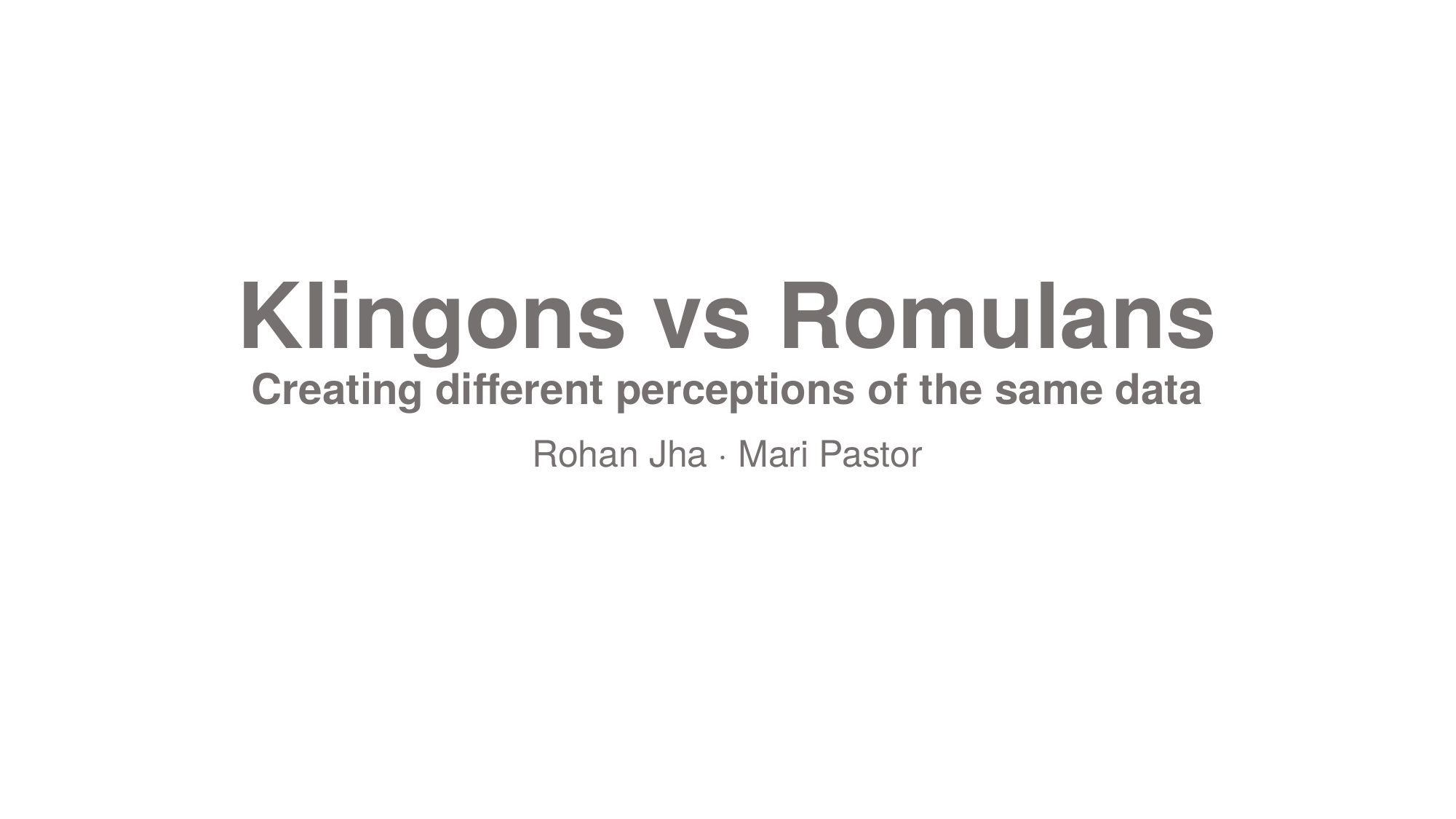

# Klingons vs Romulans Creating different perceptions of the same data
Rohan Jha · Mari Pastor